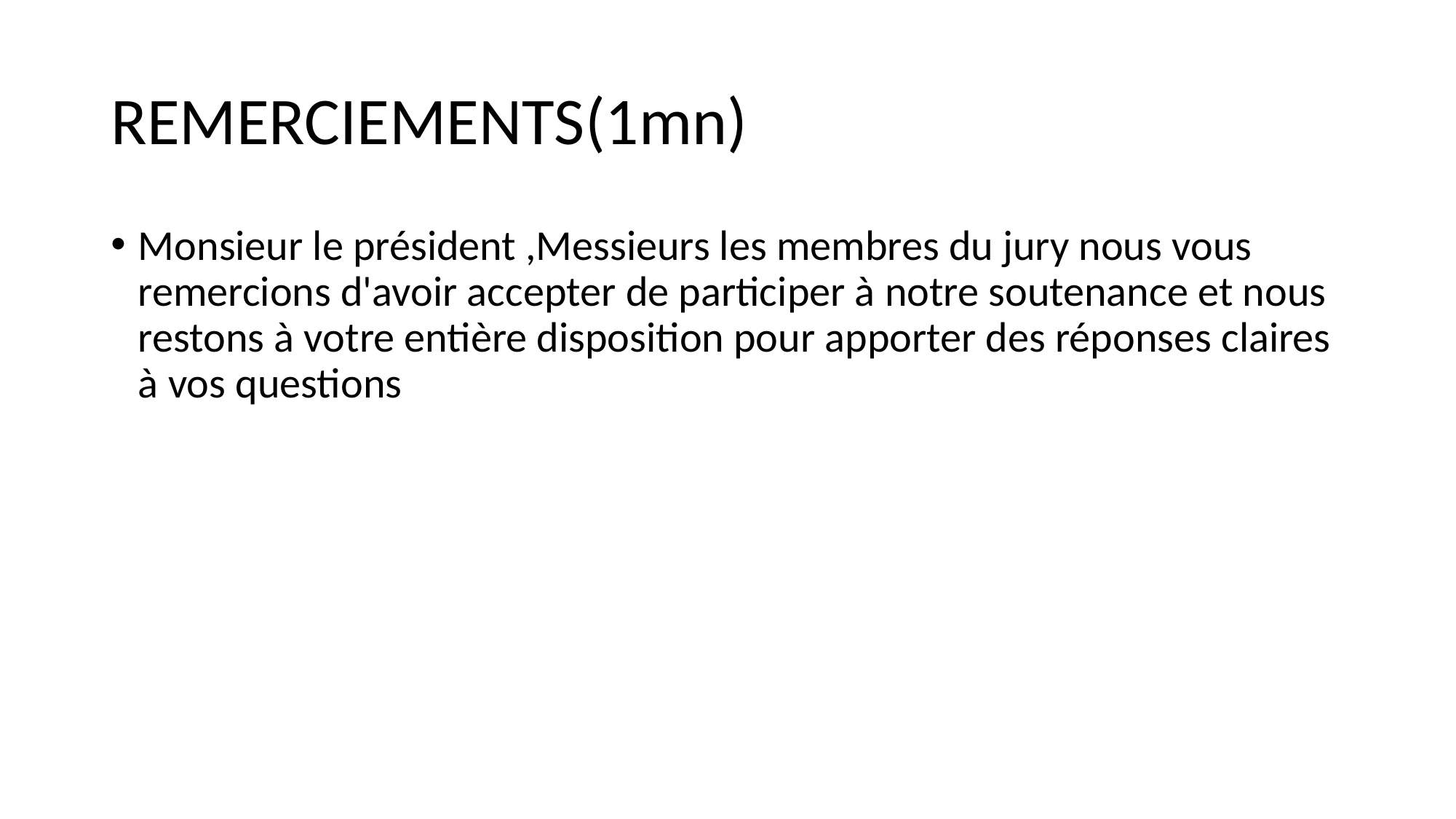

# REMERCIEMENTS(1mn)
Monsieur le président ,Messieurs les membres du jury nous vous remercions d'avoir accepter de participer à notre soutenance et nous restons à votre entière disposition pour apporter des réponses claires à vos questions